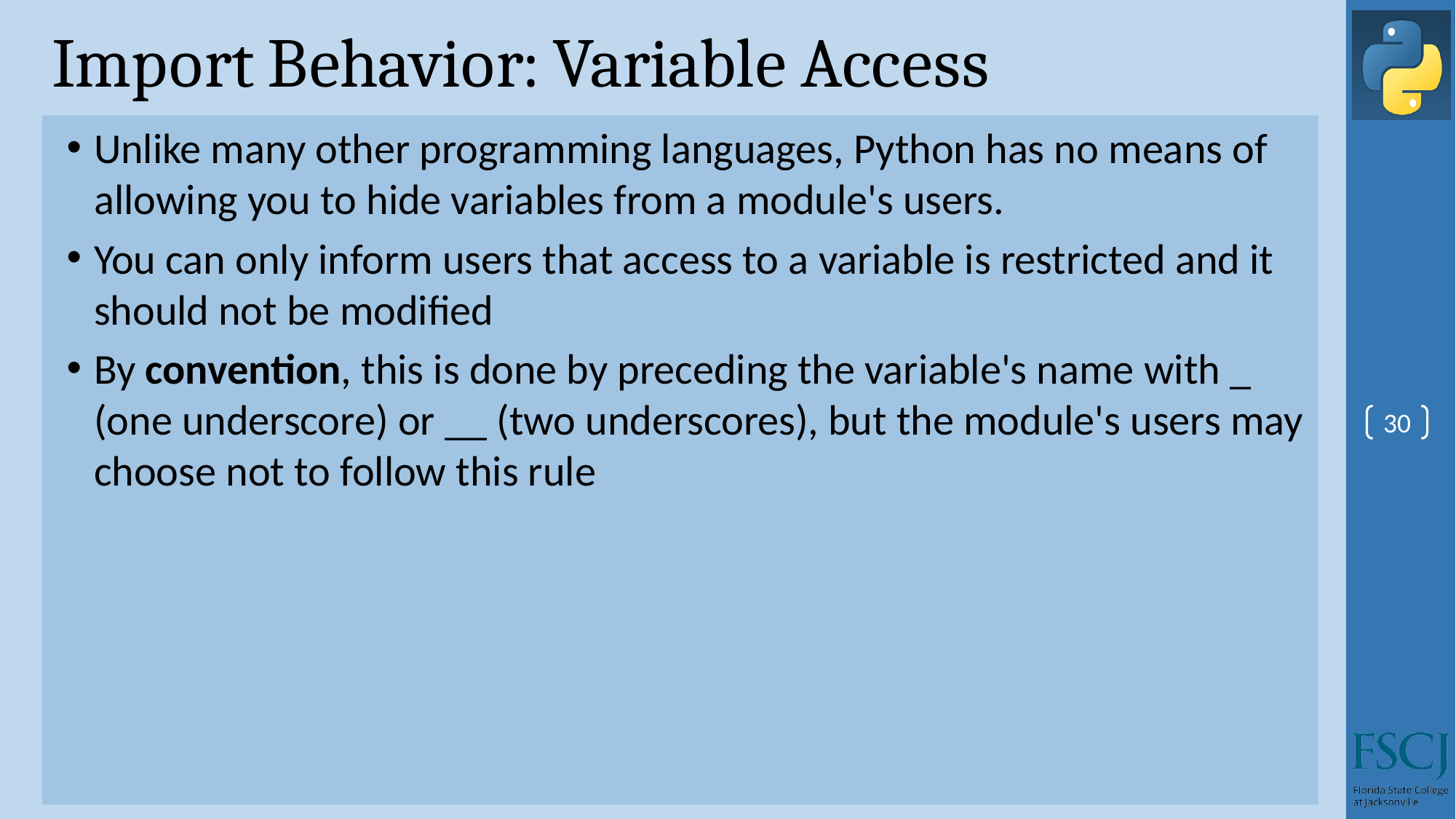

# Import Behavior: Variable Access
Unlike many other programming languages, Python has no means of allowing you to hide variables from a module's users.
You can only inform users that access to a variable is restricted and it should not be modified
By convention, this is done by preceding the variable's name with _ (one underscore) or __ (two underscores), but the module's users may choose not to follow this rule
30